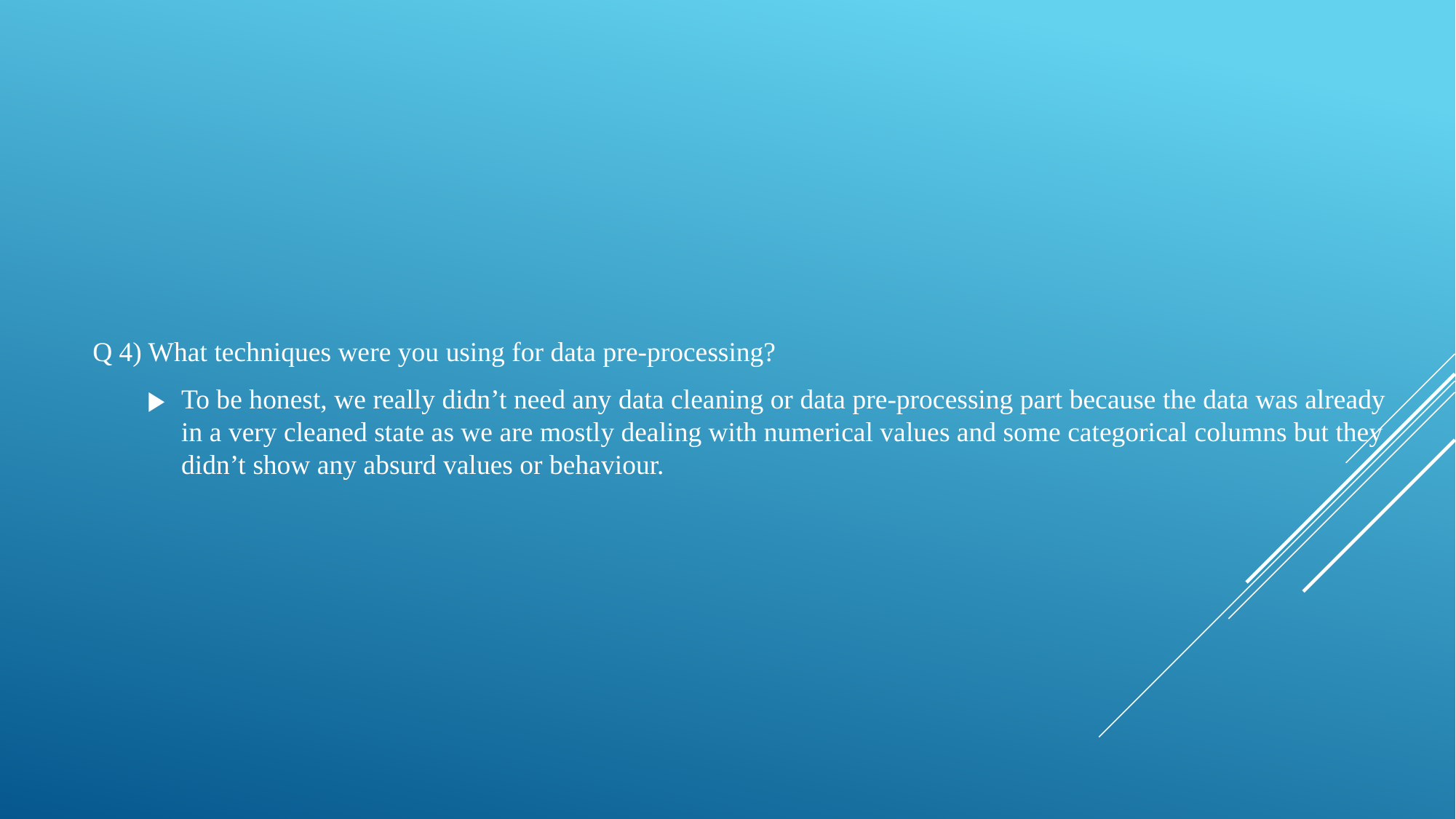

Q 4) What techniques were you using for data pre-processing?
To be honest, we really didn’t need any data cleaning or data pre-processing part because the data was already in a very cleaned state as we are mostly dealing with numerical values and some categorical columns but they didn’t show any absurd values or behaviour.